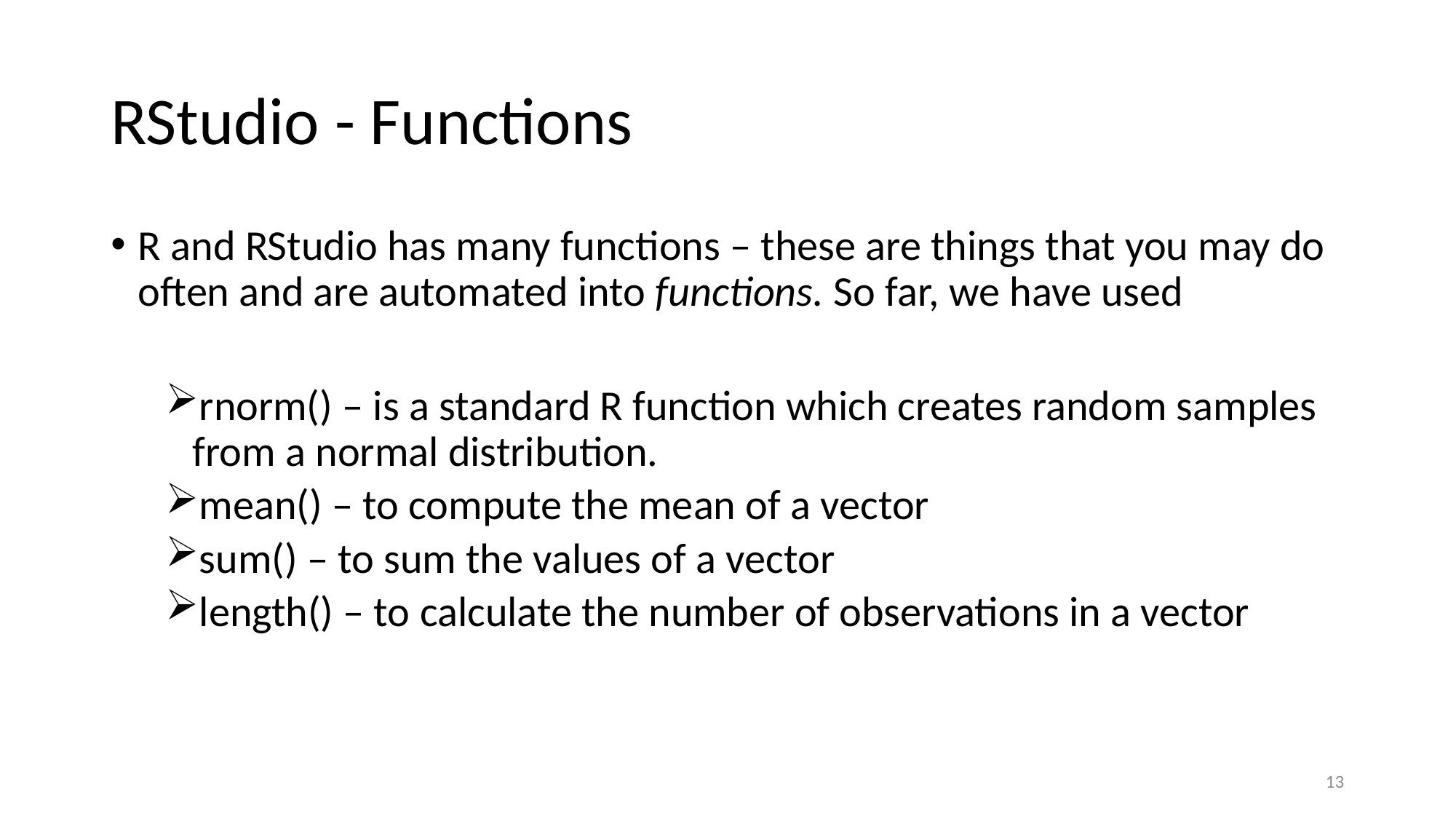

# RStudio - Functions
R and RStudio has many functions – these are things that you may do often and are automated into functions. So far, we have used

rnorm() – is a standard R function which creates random samples from a normal distribution.
mean() – to compute the mean of a vector
sum() – to sum the values of a vector
length() – to calculate the number of observations in a vector

13